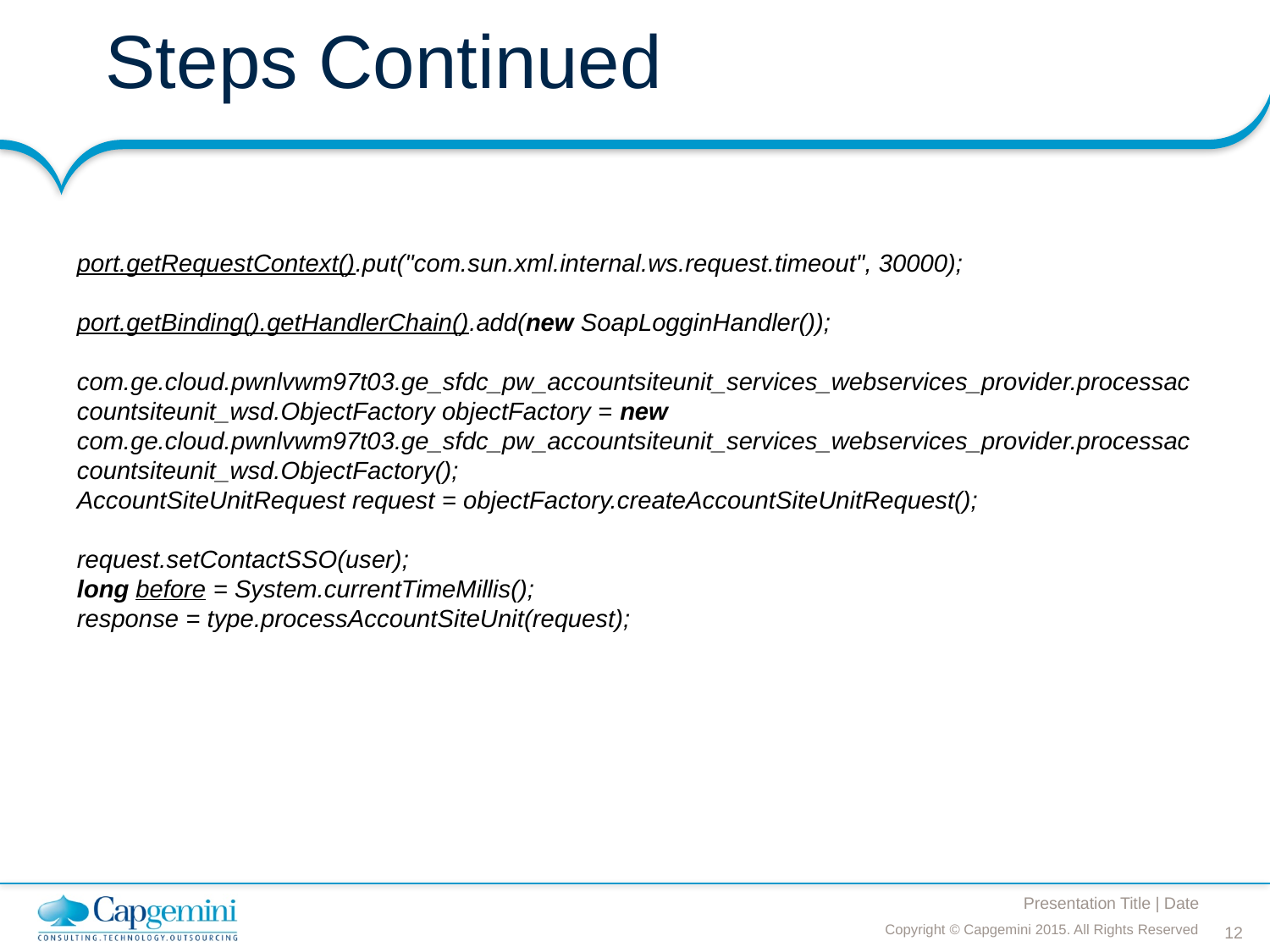

# Steps Continued

port.getRequestContext().put("com.sun.xml.internal.ws.request.timeout", 30000);

port.getBinding().getHandlerChain().add(new SoapLogginHandler());

com.ge.cloud.pwnlvwm97t03.ge_sfdc_pw_accountsiteunit_services_webservices_provider.processaccountsiteunit_wsd.ObjectFactory objectFactory = new com.ge.cloud.pwnlvwm97t03.ge_sfdc_pw_accountsiteunit_services_webservices_provider.processaccountsiteunit_wsd.ObjectFactory();
AccountSiteUnitRequest request = objectFactory.createAccountSiteUnitRequest();

request.setContactSSO(user);
long before = System.currentTimeMillis();
response = type.processAccountSiteUnit(request);